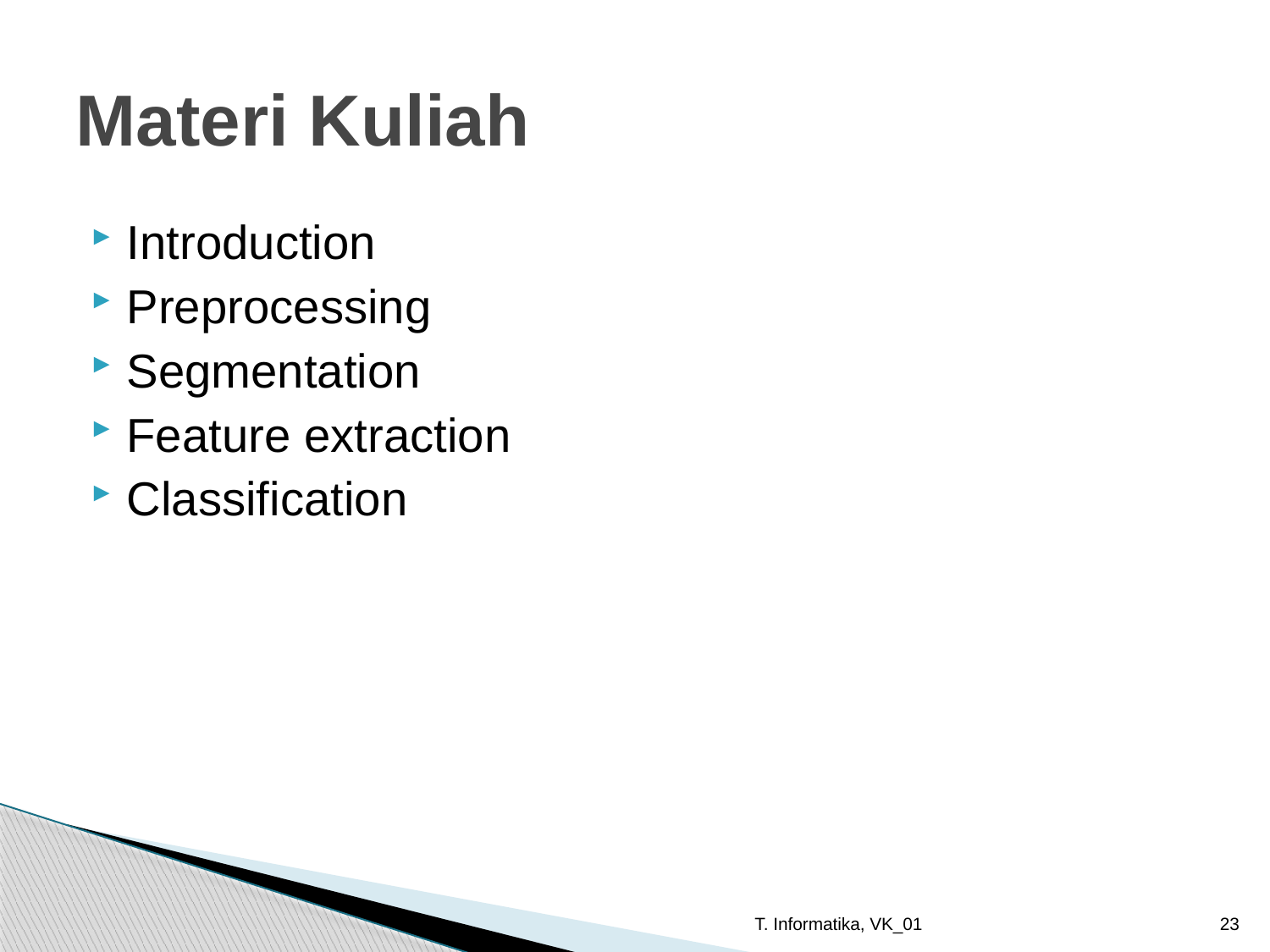

# Materi Kuliah
Introduction
Preprocessing
Segmentation
Feature extraction
Classification

T. Informatika, VK_01
23